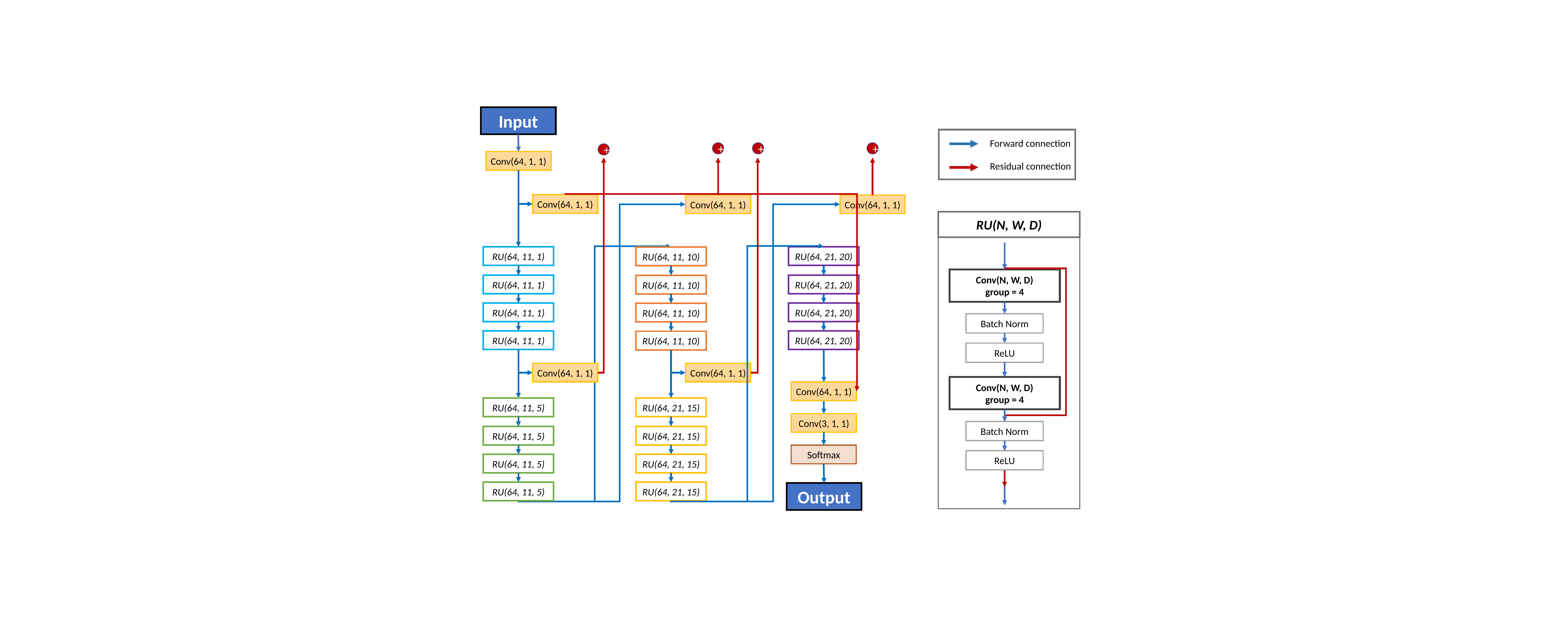

Input

Forward connection

+
+
+
+
Conv(64, 1, 1)
Residual connection
Conv(64, 1, 1)
Conv(64, 1, 1)
Conv(64, 1, 1)
RU(N, W, D)

Conv(N, W, D)
group = 4
Batch Norm
ReLU
Conv(N, W, D)
group = 4
Batch Norm
ReLU
RU(64, 21, 20)
RU(64, 11, 1)
RU(64, 11, 10)
RU(64, 21, 20)
RU(64, 11, 1)
RU(64, 11, 10)
RU(64, 21, 20)
RU(64, 11, 1)
RU(64, 11, 10)
RU(64, 21, 20)
RU(64, 11, 1)
RU(64, 11, 10)
Conv(64, 1, 1)
Conv(64, 1, 1)
Conv(64, 1, 1)
RU(64, 21, 15)
RU(64, 11, 5)
Conv(3, 1, 1)
RU(64, 11, 5)
RU(64, 21, 15)
Softmax
RU(64, 11, 5)
RU(64, 21, 15)
RU(64, 11, 5)
RU(64, 21, 15)
Output